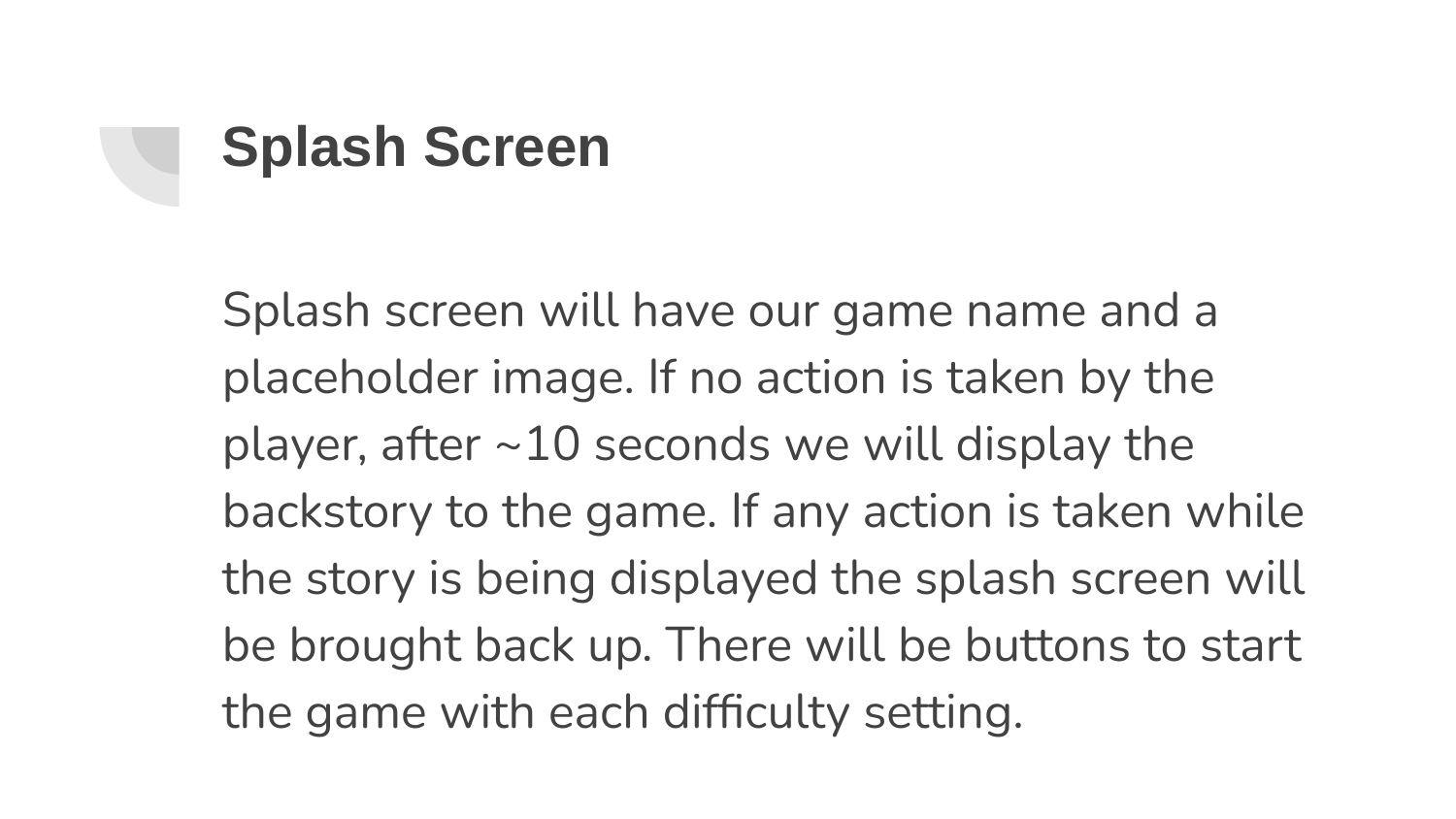

# Splash Screen
Splash screen will have our game name and a placeholder image. If no action is taken by the player, after ~10 seconds we will display the backstory to the game. If any action is taken while the story is being displayed the splash screen will be brought back up. There will be buttons to start the game with each difficulty setting.